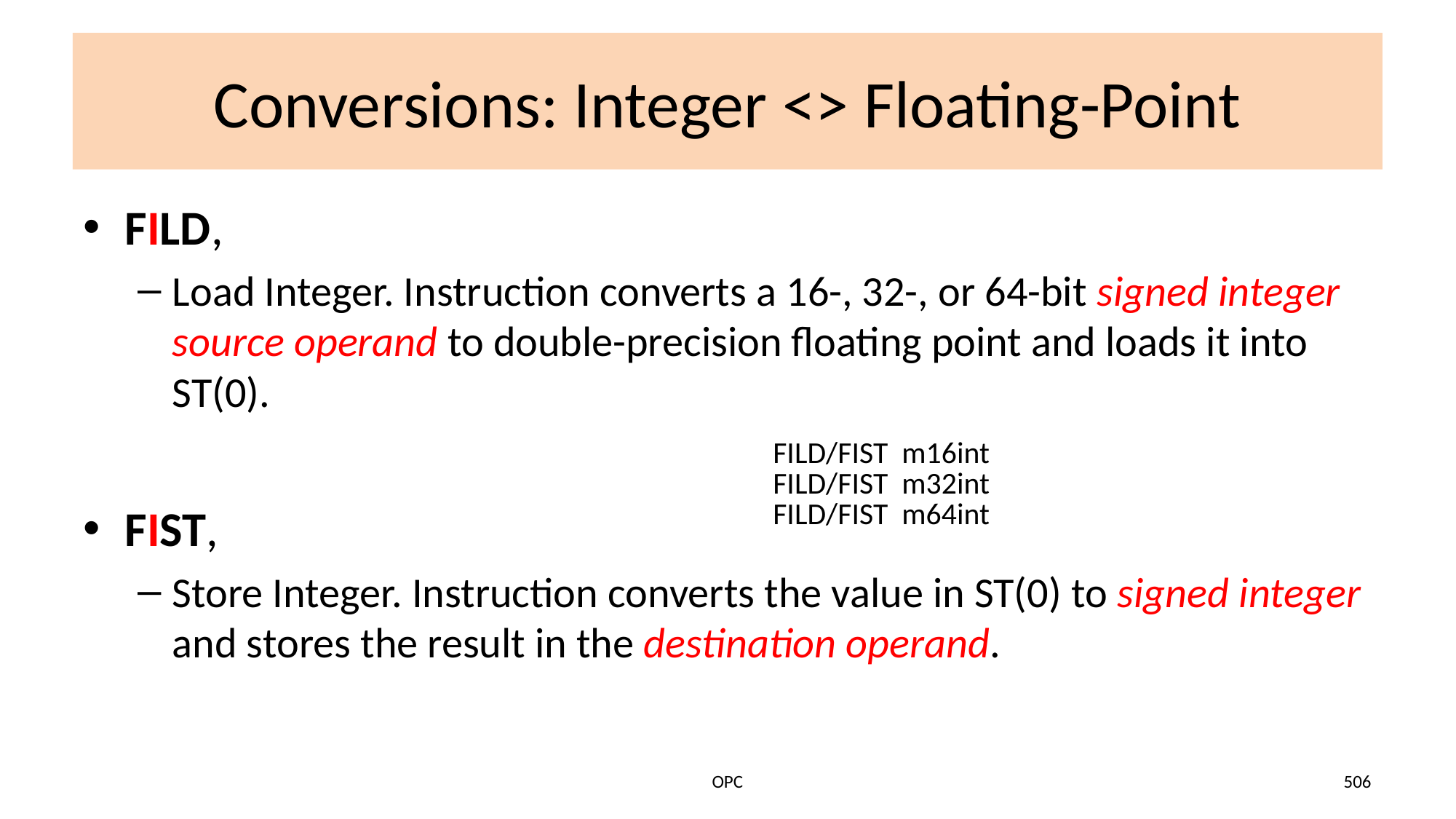

# Conversions: Integer <> Floating-Point
FILD,
Load Integer. Instruction converts a 16-, 32-, or 64-bit signed integer source operand to double-precision floating point and loads it into ST(0).

FIST,
Store Integer. Instruction converts the value in ST(0) to signed integer and stores the result in the destination operand.

| FILD/FIST m16int FILD/FIST m32int FILD/FIST m64int |
| --- |
OPC
506